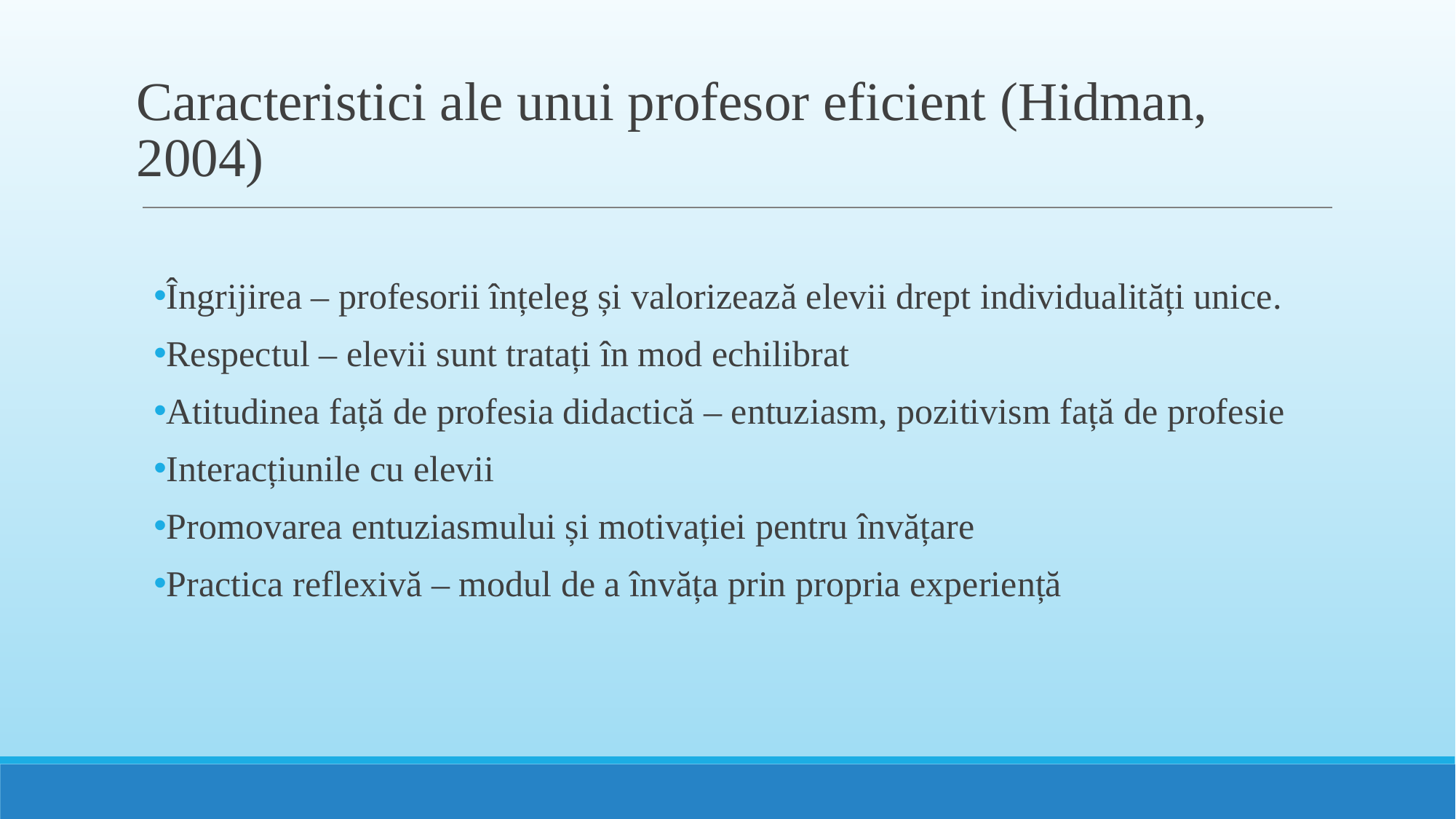

# Caracteristici ale unui profesor eficient (Hidman, 2004)
Îngrijirea – profesorii înțeleg și valorizează elevii drept individualități unice.
Respectul – elevii sunt tratați în mod echilibrat
Atitudinea față de profesia didactică – entuziasm, pozitivism față de profesie
Interacțiunile cu elevii
Promovarea entuziasmului și motivației pentru învățare
Practica reflexivă – modul de a învăța prin propria experiență